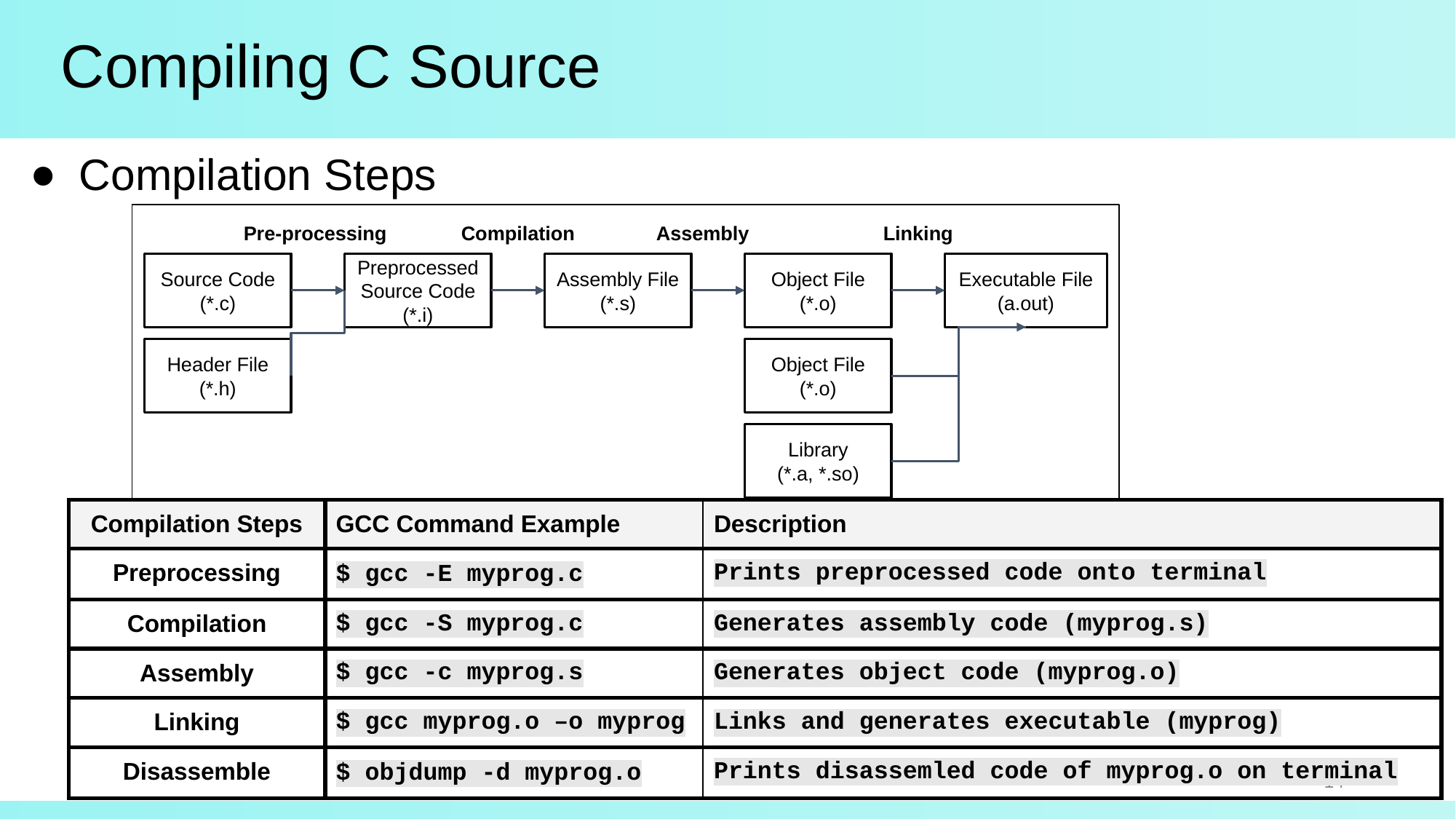

# Compiling C Source
Compilation Steps

Pre-processing
Compilation
Assembly
Linking
Source Code
(*.c)
Preprocessed Source Code
(*.i)
Assembly File
(*.s)
Object File
(*.o)
Executable File
(a.out)
Header File
(*.h)
Object File
(*.o)
Library
(*.a, *.so)
| Compilation Steps | GCC Command Example | Description |
| --- | --- | --- |
| Preprocessing | $ gcc -E myprog.c | Prints preprocessed code onto terminal |
| Compilation | $ gcc -S myprog.c | Generates assembly code (myprog.s) |
| Assembly | $ gcc -c myprog.s | Generates object code (myprog.o) |
| Linking | $ gcc myprog.o –o myprog | Links and generates executable (myprog) |
| Disassemble | $ objdump -d myprog.o | Prints disassemled code of myprog.o on terminal |
14